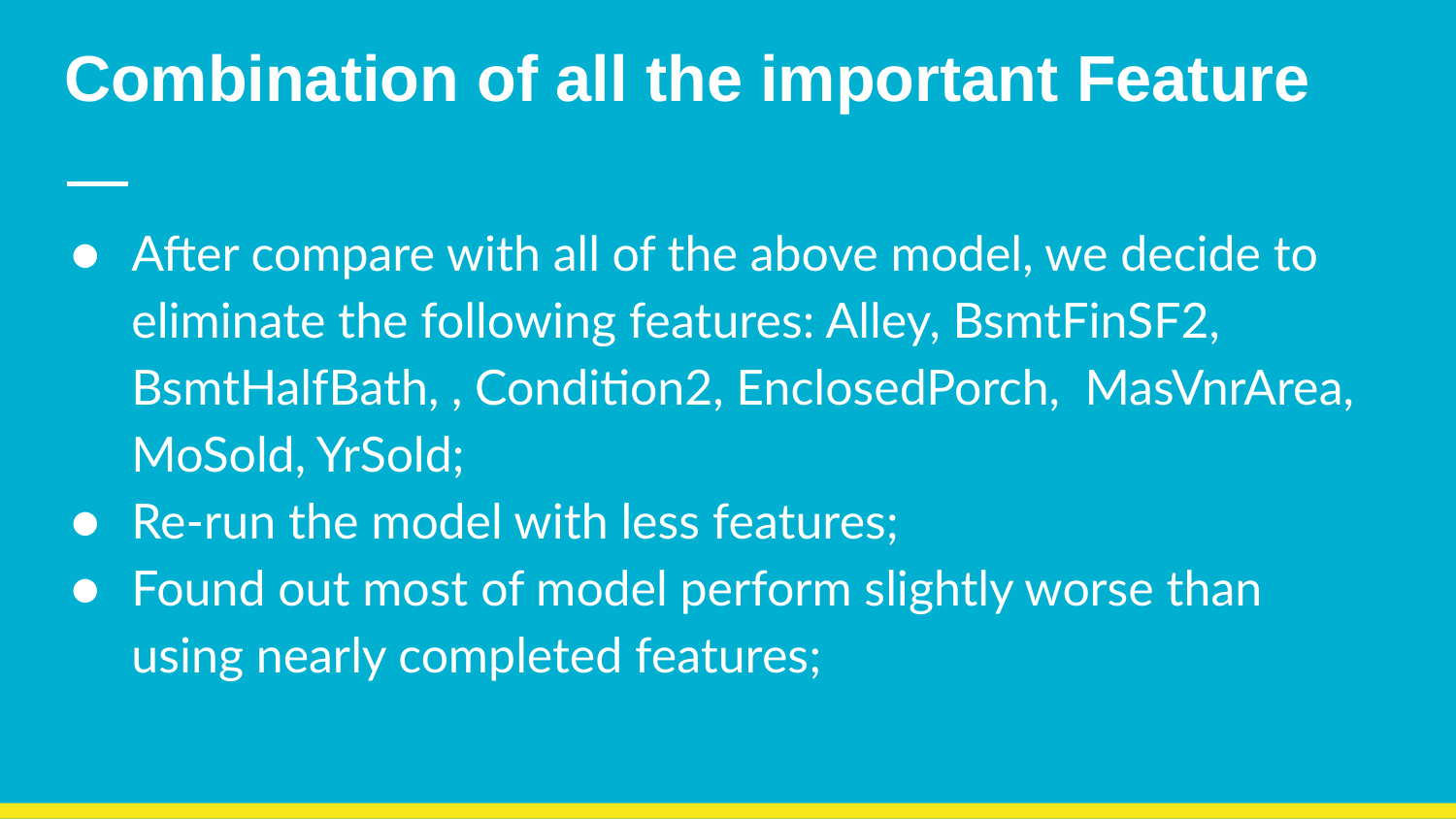

# Combination of all the important Feature
After compare with all of the above model, we decide to eliminate the following features: Alley, BsmtFinSF2,  BsmtHalfBath, , Condition2, EnclosedPorch,  MasVnrArea, MoSold, YrSold;
Re-run the model with less features;
Found out most of model perform slightly worse than using nearly completed features;